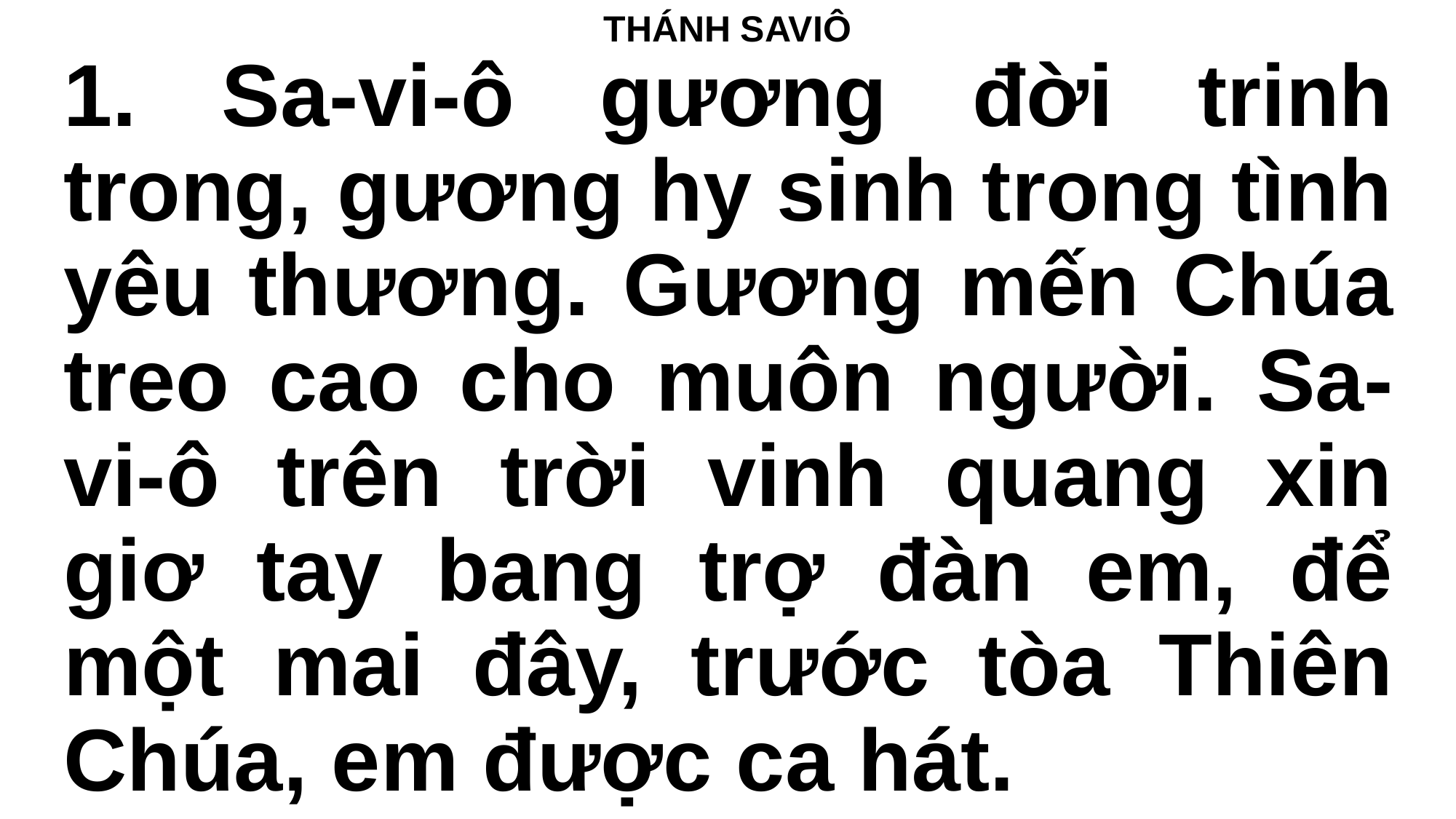

THÁNH SAVIÔ
1. Sa-vi-ô gương đời trinh trong, gương hy sinh trong tình yêu thương. Gương mến Chúa treo cao cho muôn người. Sa-vi-ô trên trời vinh quang xin giơ tay bang trợ đàn em, để một mai đây, trước tòa Thiên Chúa, em được ca hát.